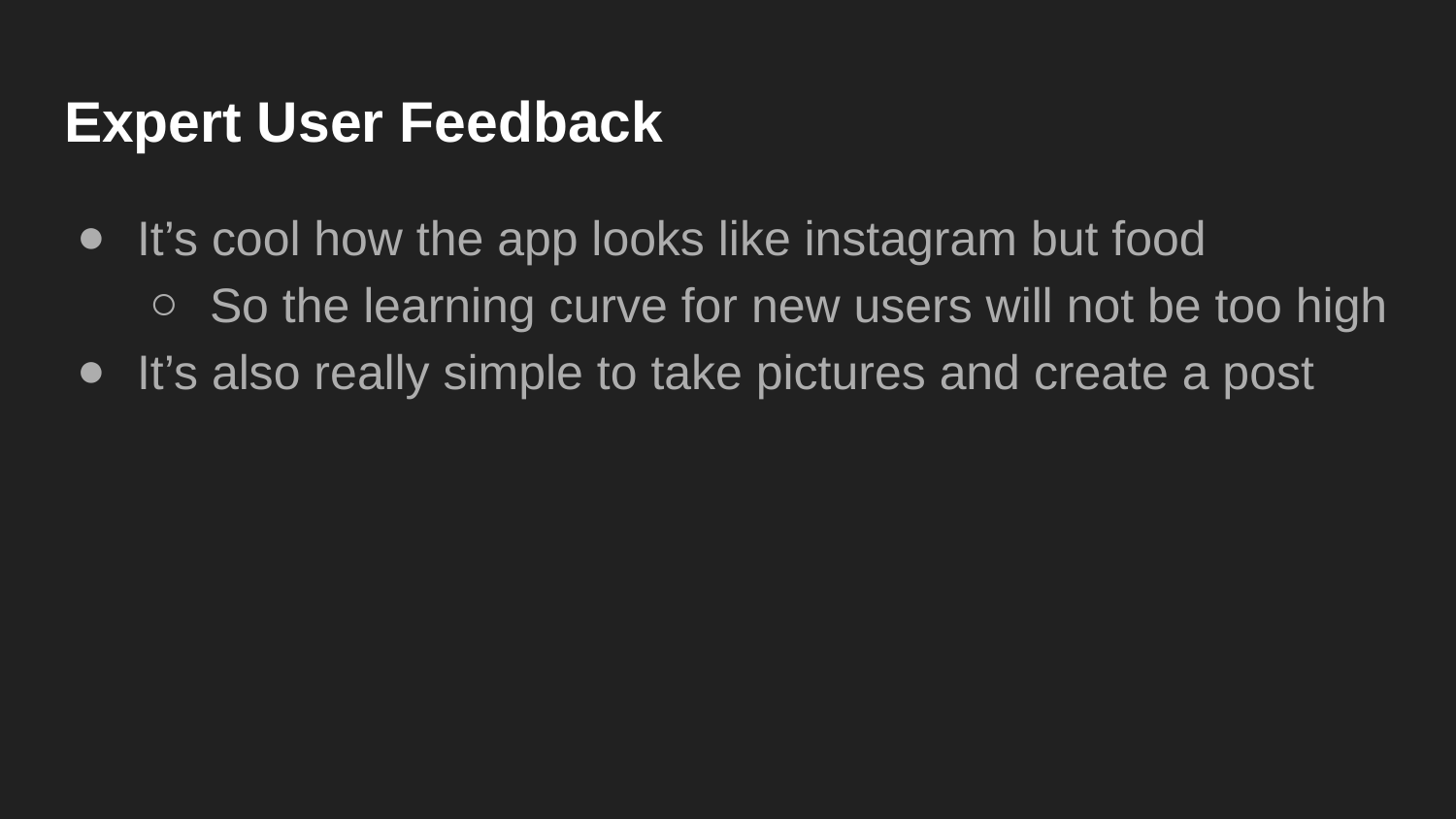

# Expert User Feedback
It’s cool how the app looks like instagram but food
So the learning curve for new users will not be too high
It’s also really simple to take pictures and create a post